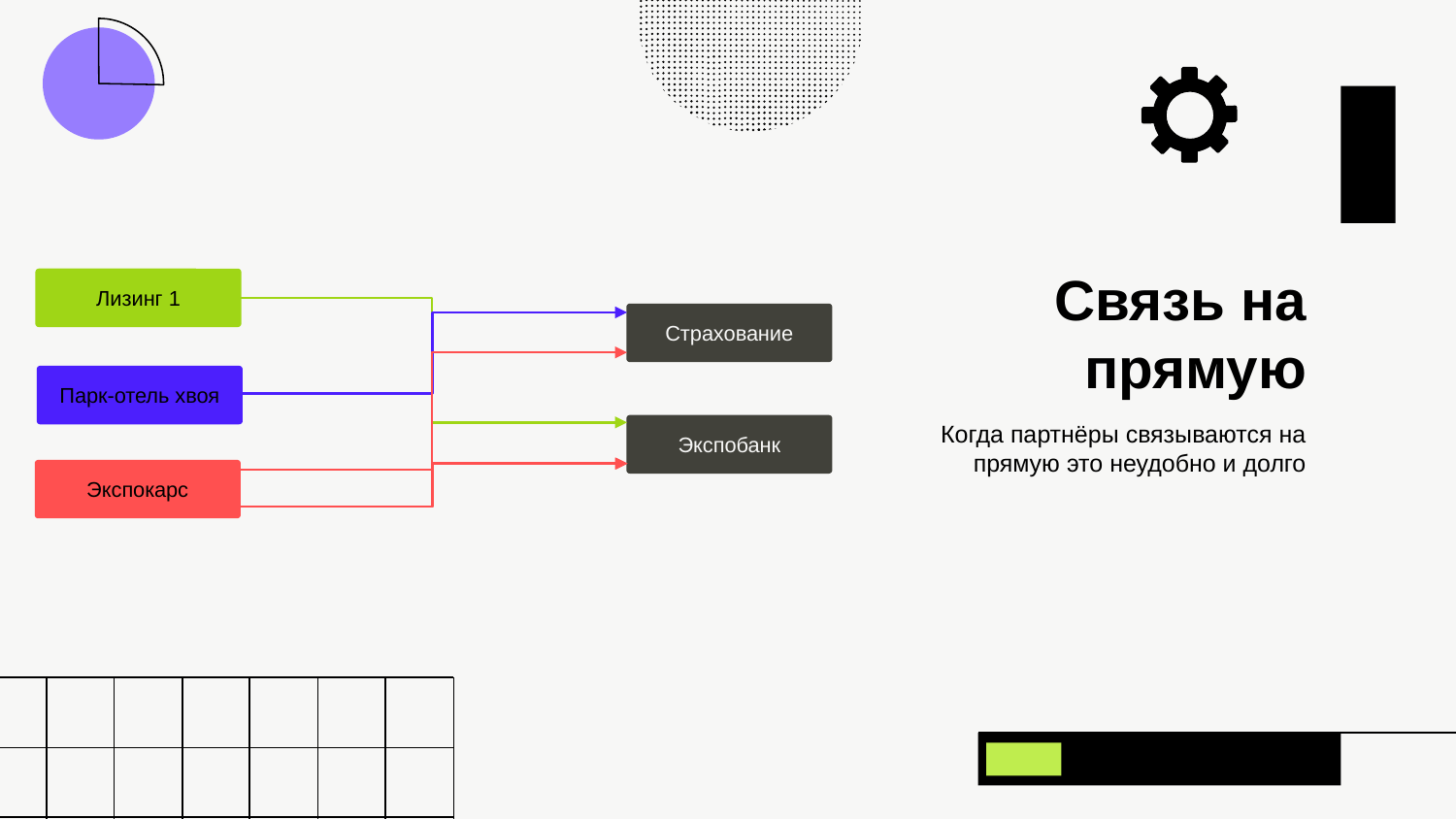

# Связь на прямую
Лизинг 1
Парк-отель хвоя
Экспокарс
Страхование
Когда партнёры связываются на прямую это неудобно и долго
Экспобанк